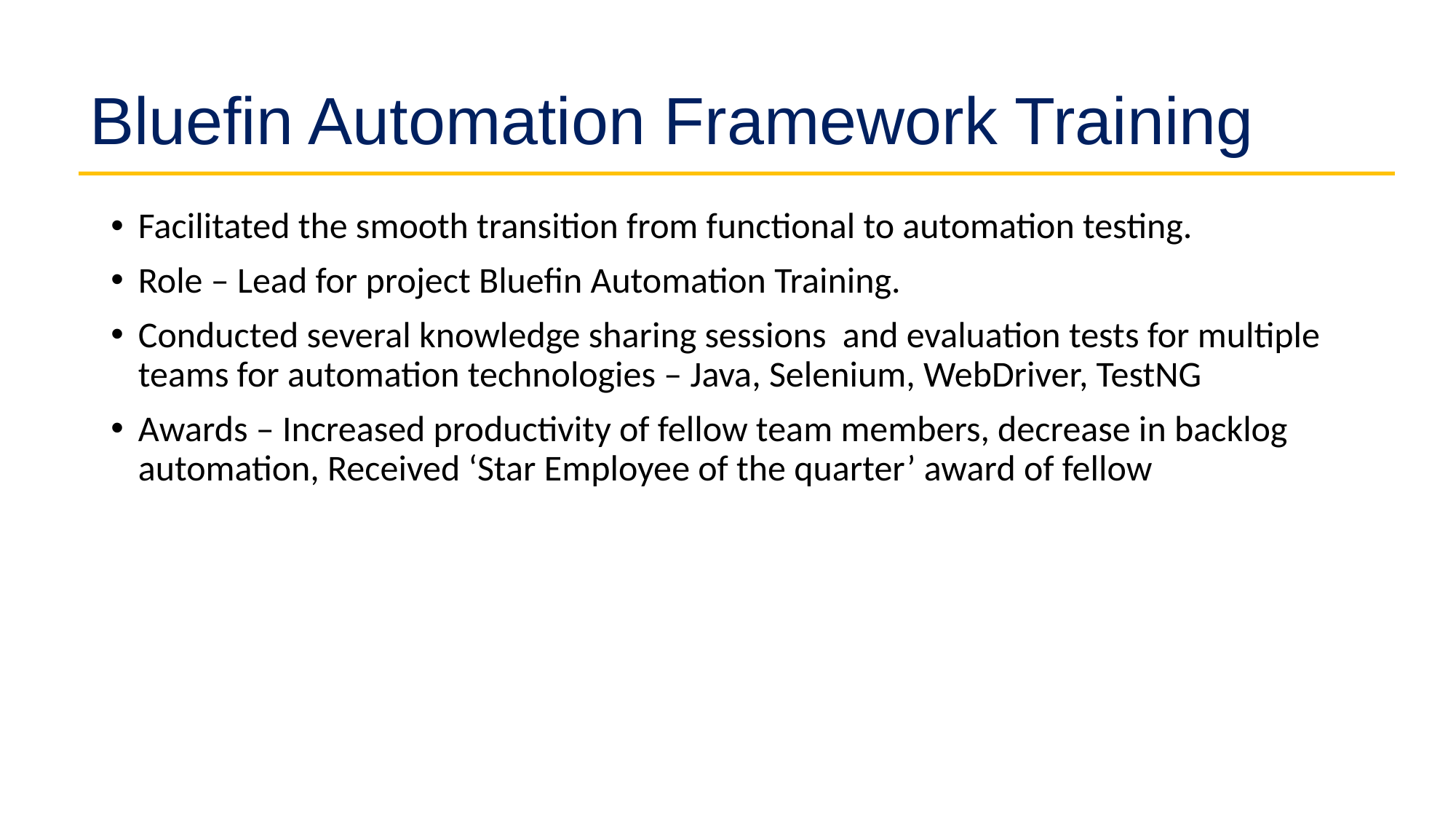

# Bluefin Automation Framework Training
Facilitated the smooth transition from functional to automation testing.
Role – Lead for project Bluefin Automation Training.
Conducted several knowledge sharing sessions  and evaluation tests for multiple teams for automation technologies – Java, Selenium, WebDriver, TestNG
Awards – Increased productivity of fellow team members, decrease in backlog automation, Received ‘Star Employee of the quarter’ award of fellow